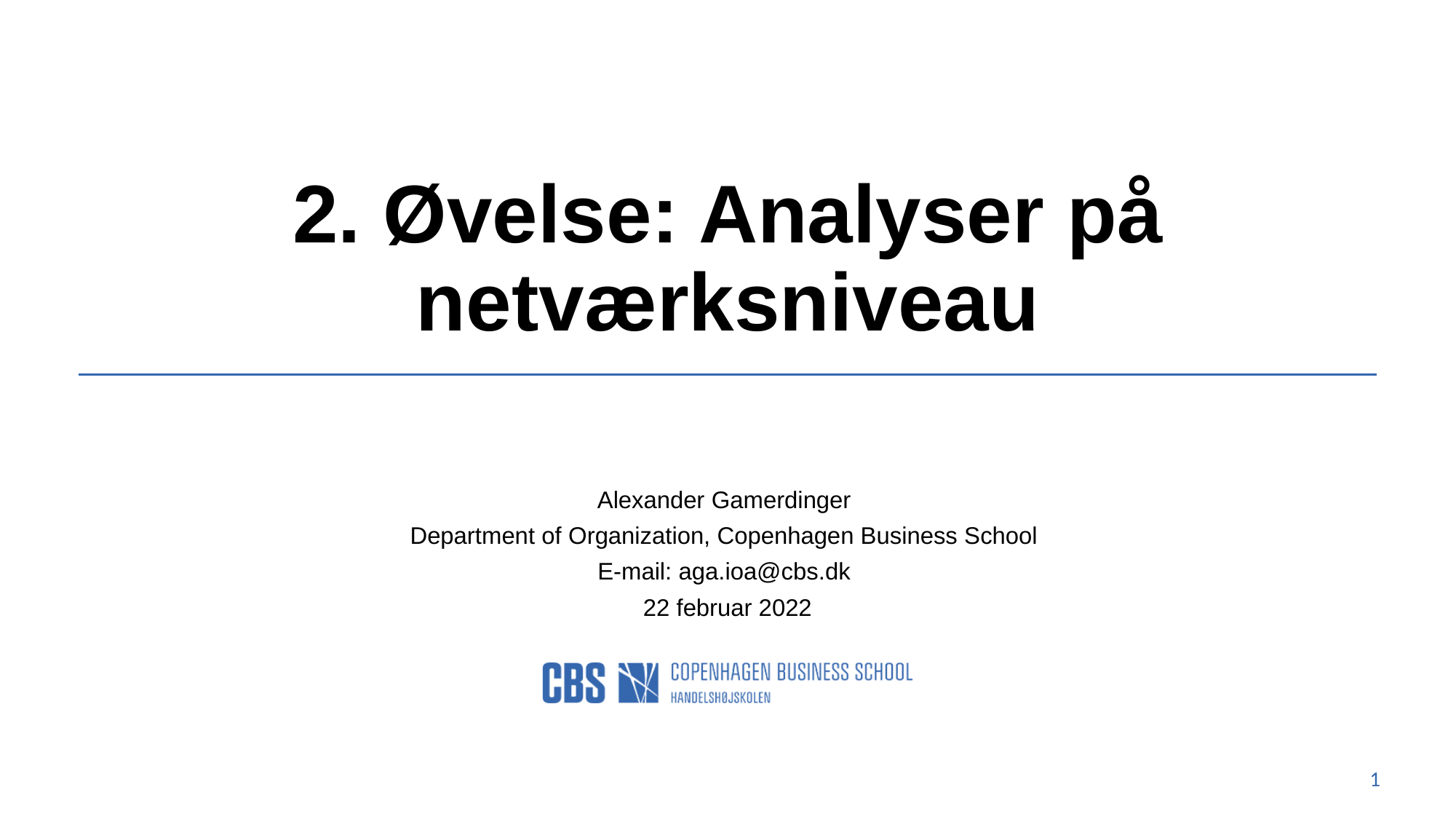

# 2. Øvelse: Analyser på netværksniveau
Alexander Gamerdinger
Department of Organization, Copenhagen Business School
E-mail: aga.ioa@cbs.dk
22 februar 2022